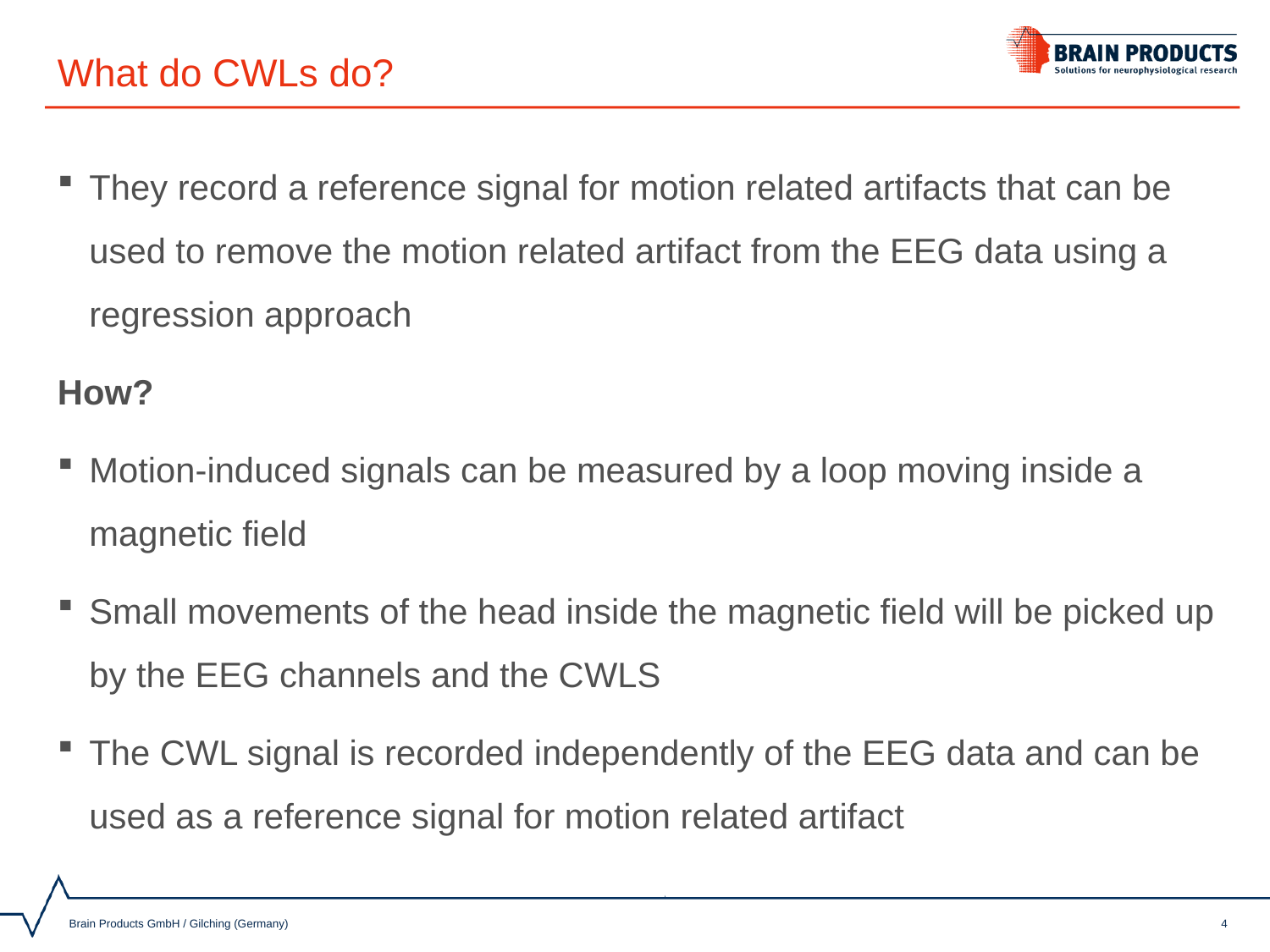

# What do CWLs do?
They record a reference signal for motion related artifacts that can be used to remove the motion related artifact from the EEG data using a regression approach
How?
Motion-induced signals can be measured by a loop moving inside a magnetic field
Small movements of the head inside the magnetic field will be picked up by the EEG channels and the CWLS
The CWL signal is recorded independently of the EEG data and can be used as a reference signal for motion related artifact

4
Brain Products GmbH / Gilching (Germany)